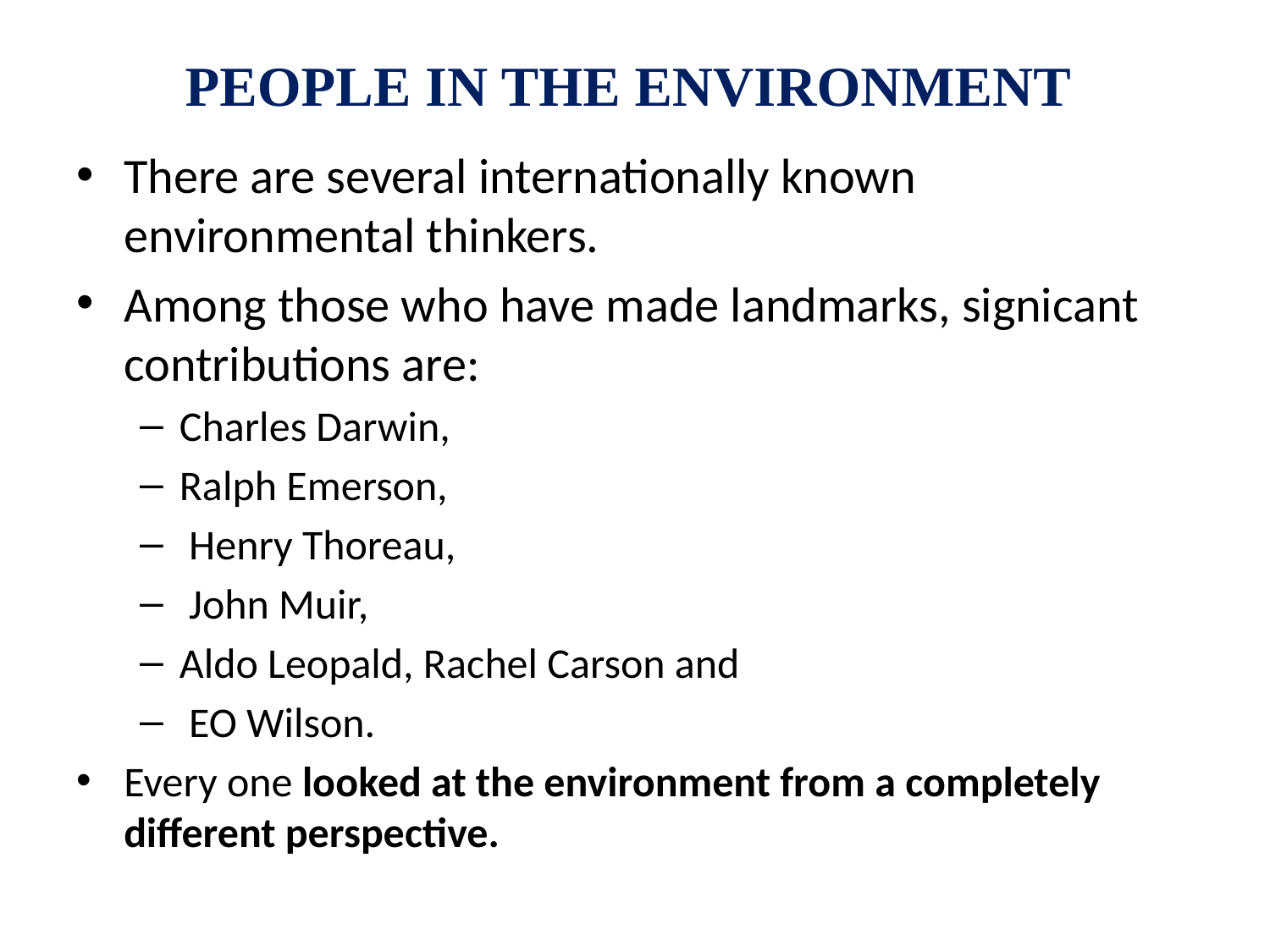

# PEOPLE IN THE ENVIRONMENT
There are several internationally known environmental thinkers.
Among those who have made landmarks, signicant contributions are:
Charles Darwin,
Ralph Emerson,
 Henry Thoreau,
 John Muir,
Aldo Leopald, Rachel Carson and
 EO Wilson.
Every one looked at the environment from a completely different perspective.